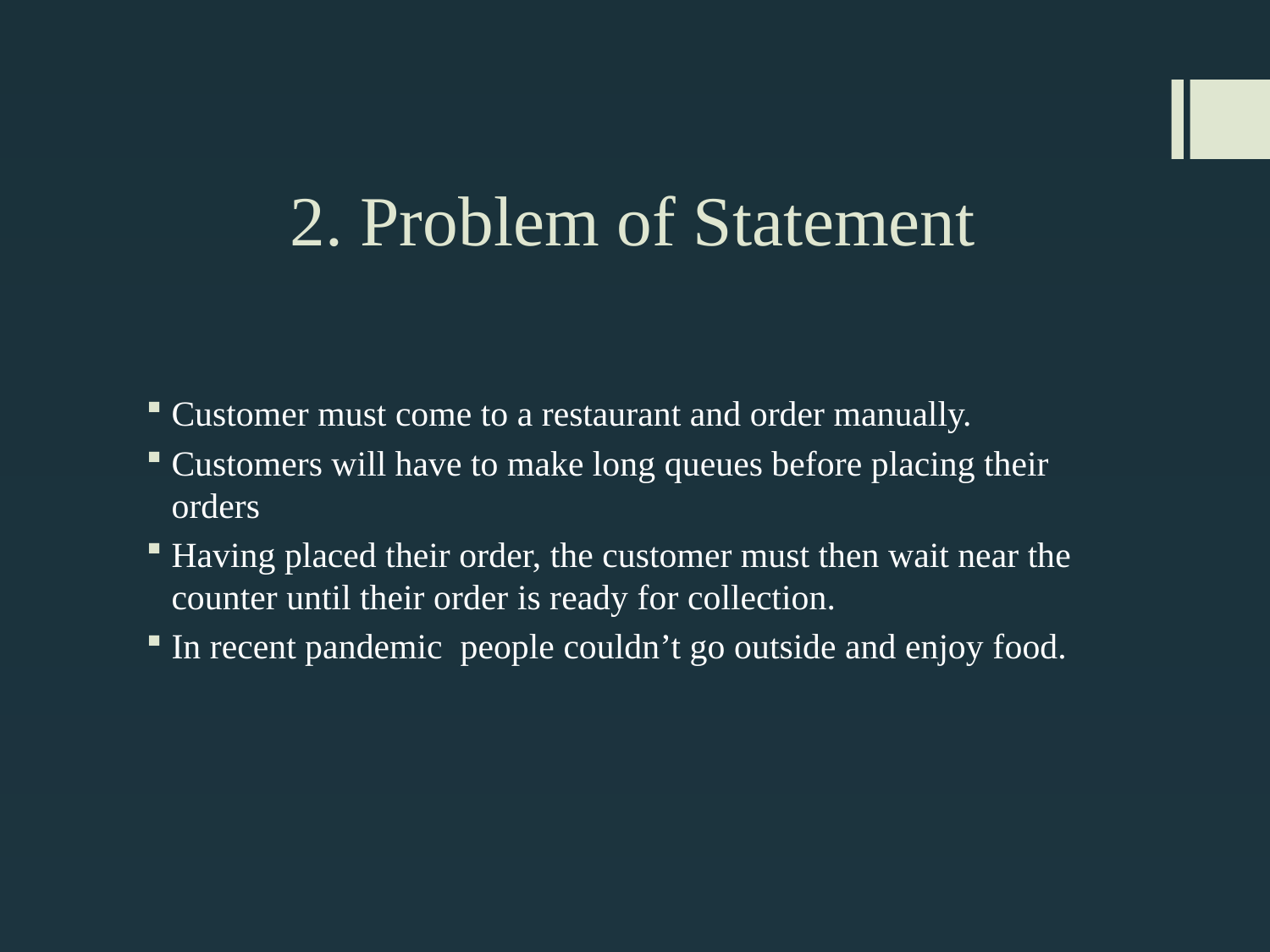

# 2. Problem of Statement
Customer must come to a restaurant and order manually.
Customers will have to make long queues before placing their orders
Having placed their order, the customer must then wait near the counter until their order is ready for collection.
In recent pandemic  people couldn’t go outside and enjoy food.